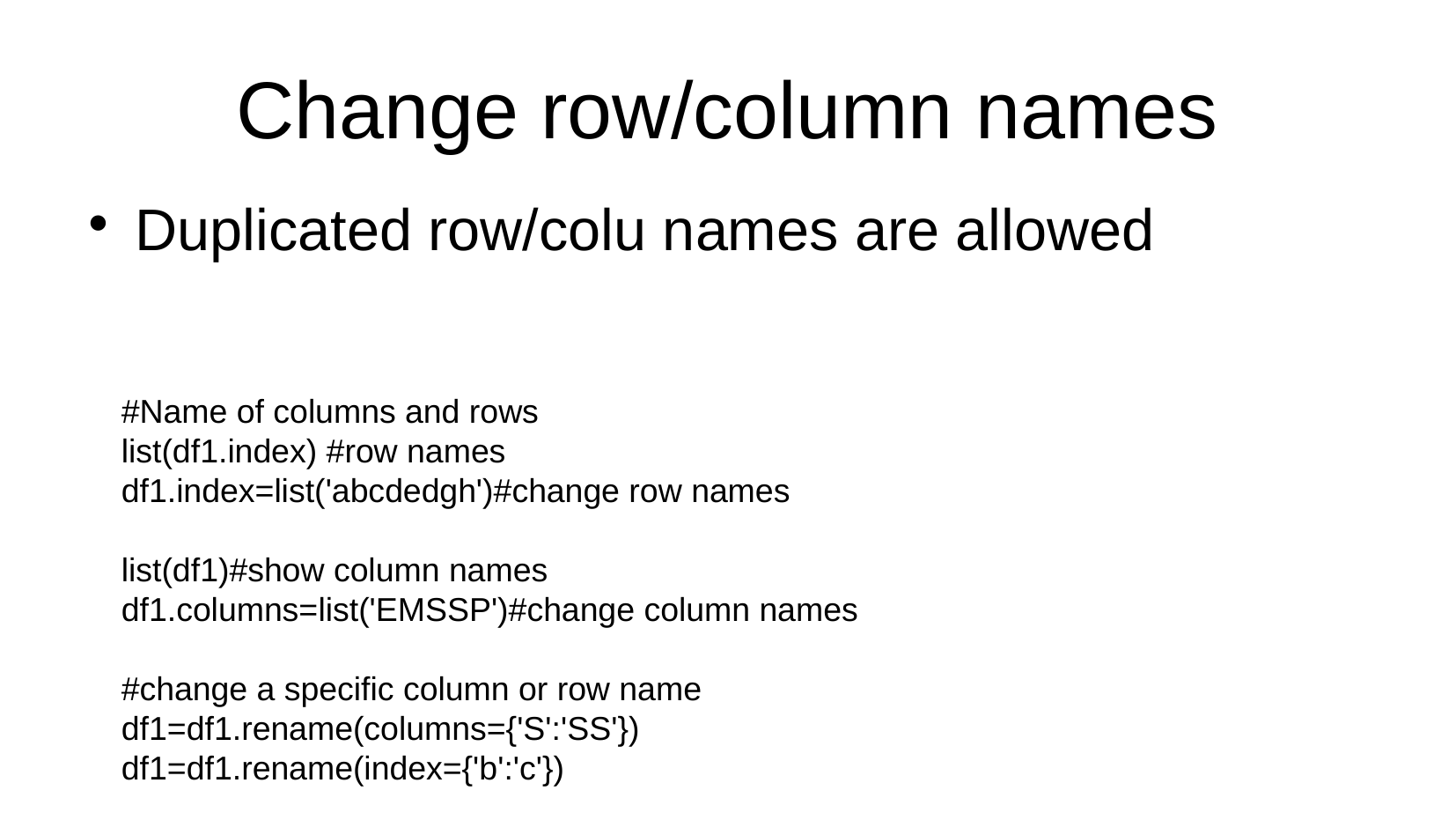

Change row/column names
Duplicated row/colu names are allowed
    #Name of columns and rows
    list(df1.index) #row names
    df1.index=list('abcdedgh')#change row names

    list(df1)#show column names
    df1.columns=list('EMSSP')#change column names

    #change a specific column or row name
    df1=df1.rename(columns={'S':'SS'})
    df1=df1.rename(index={'b':'c'})